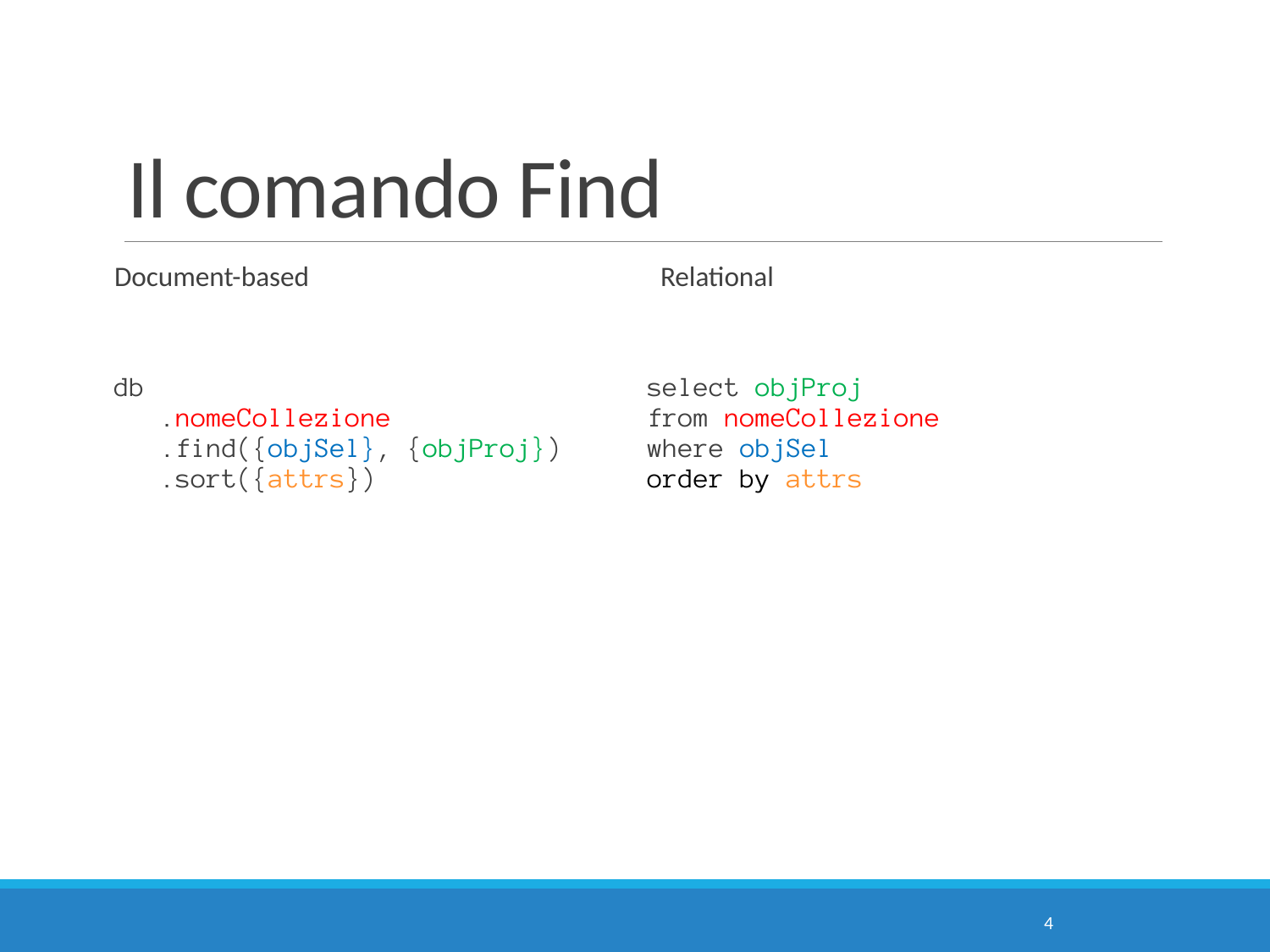

# Il comando Find
Document-based

db
   .nomeCollezione
   .find({objSel}, {objProj})
   .sort({attrs})
Relational

select objProj
from nomeCollezione
where objSel
order by attrs
4